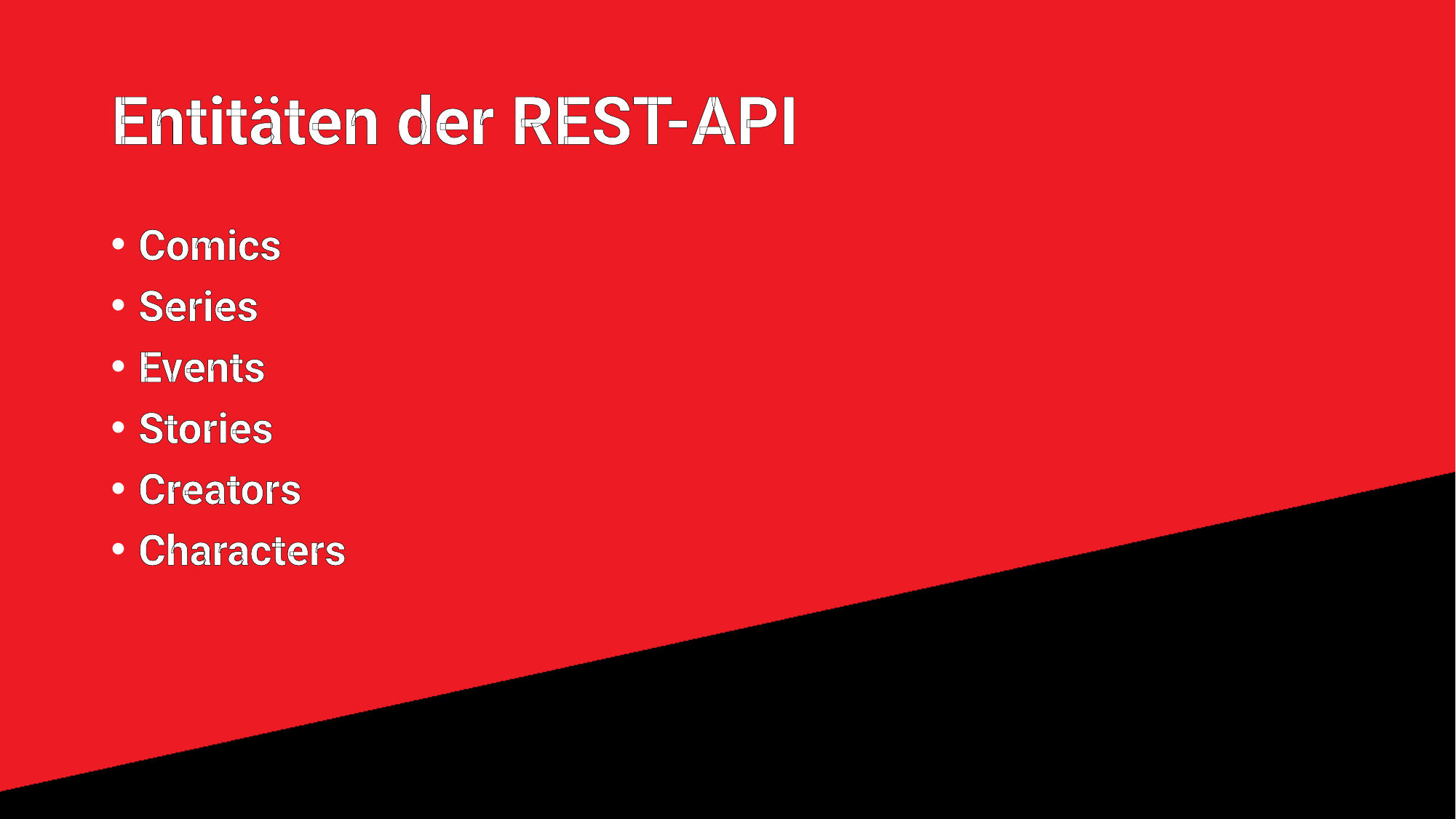

# Entitäten der REST-API
Comics
Series
Events
Stories
Creators
Characters